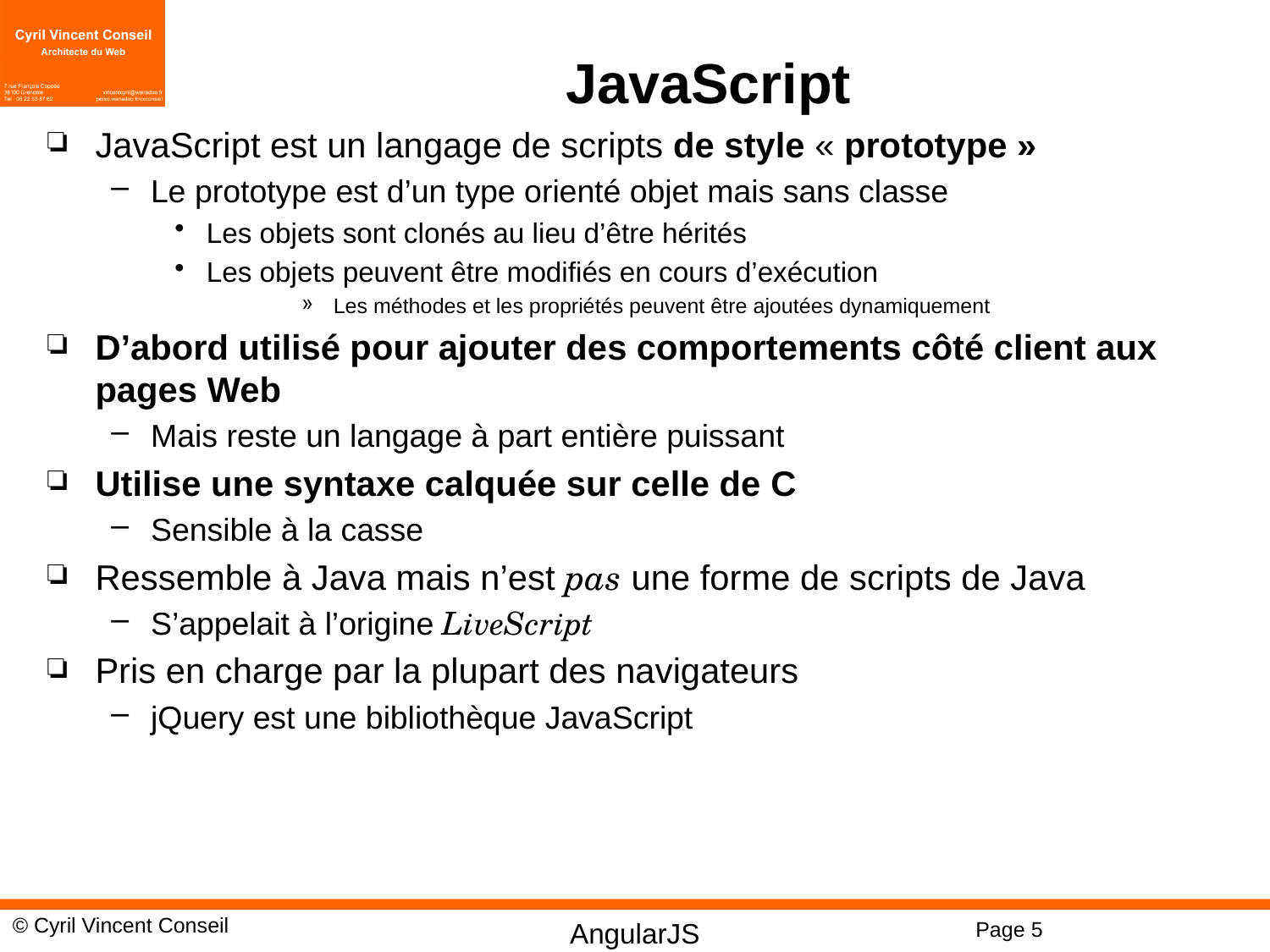

# JavaScript
JavaScript est un langage de scripts de style « prototype »
Le prototype est d’un type orienté objet mais sans classe
Les objets sont clonés au lieu d’être hérités
Les objets peuvent être modifiés en cours d’exécution
Les méthodes et les propriétés peuvent être ajoutées dynamiquement
D’abord utilisé pour ajouter des comportements côté client aux pages Web
Mais reste un langage à part entière puissant
Utilise une syntaxe calquée sur celle de C
Sensible à la casse
Ressemble à Java mais n’est pas une forme de scripts de Java
S’appelait à l’origine LiveScript
Pris en charge par la plupart des navigateurs
jQuery est une bibliothèque JavaScript